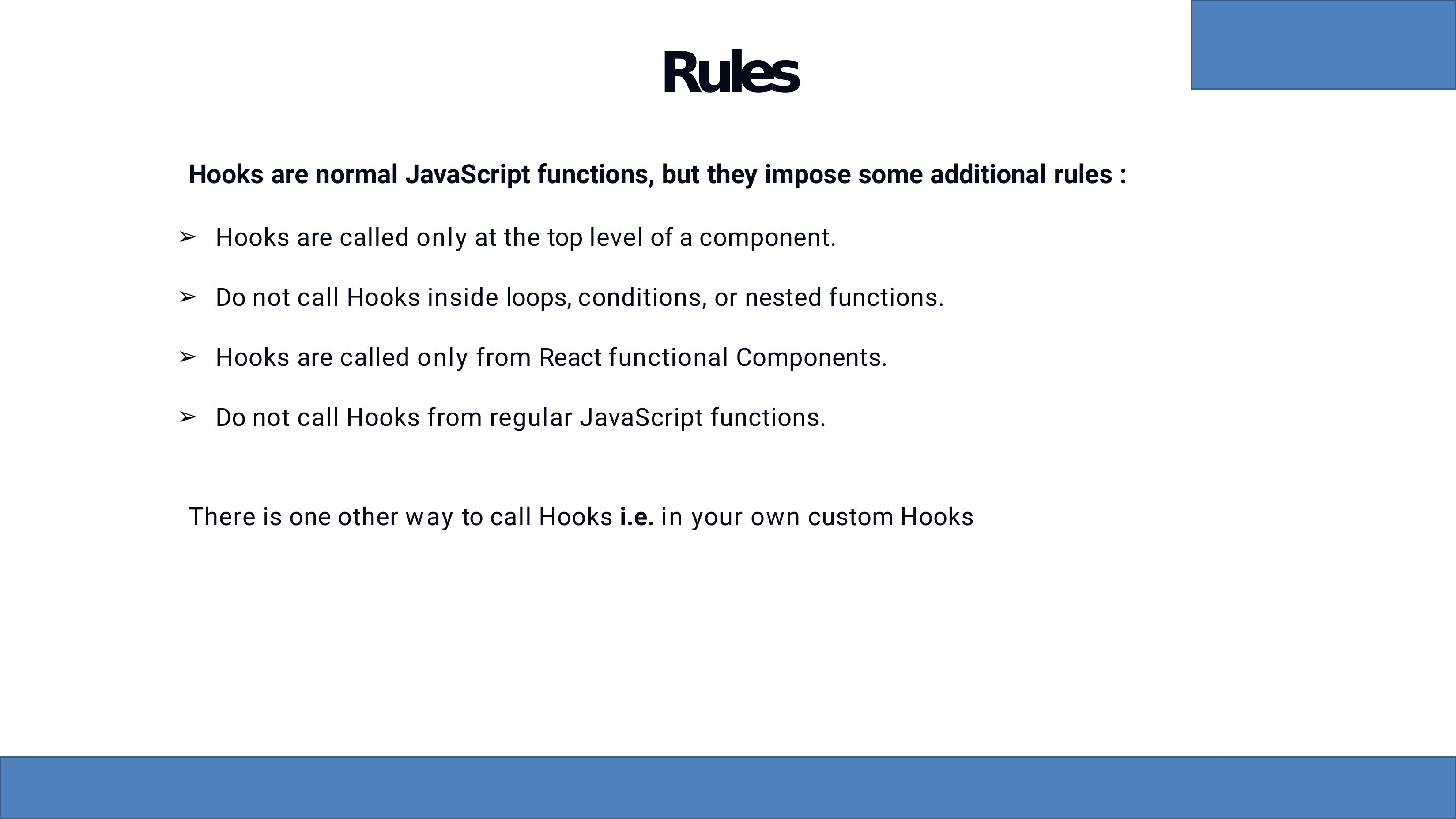

# Rules
Hooks are normal JavaScript functions, but they impose some additional rules :

Hooks are called only at the top level of a component.
Do not call Hooks inside loops, conditions, or nested functions.
Hooks are called only from React functional Components.
Do not call Hooks from regular JavaScript functions.

There is one other way to call Hooks i.e. in your own custom Hooks